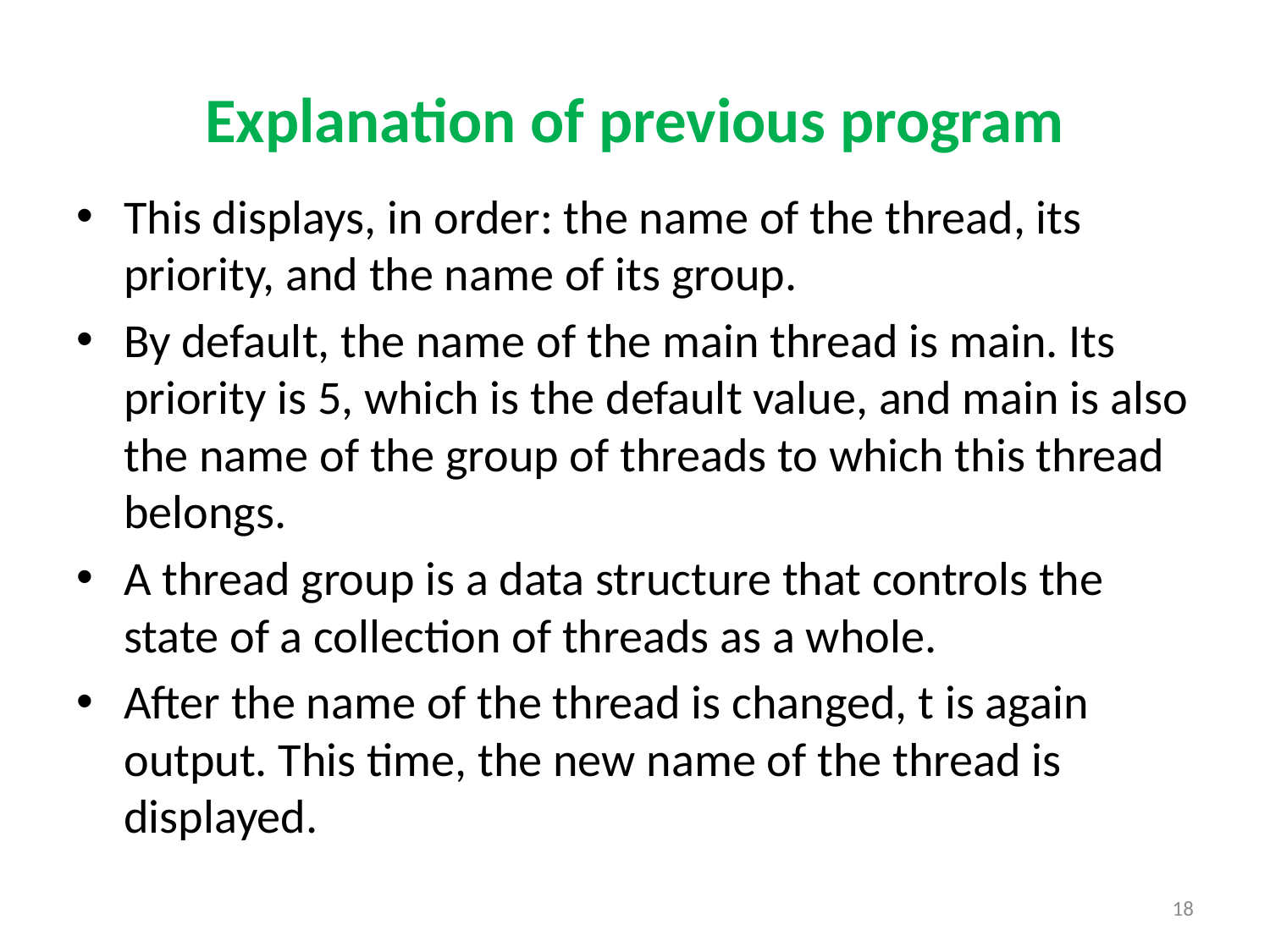

# Explanation of previous program
This displays, in order: the name of the thread, its priority, and the name of its group.
By default, the name of the main thread is main. Its priority is 5, which is the default value, and main is also the name of the group of threads to which this thread belongs.
A thread group is a data structure that controls the state of a collection of threads as a whole.
After the name of the thread is changed, t is again output. This time, the new name of the thread is displayed.
18